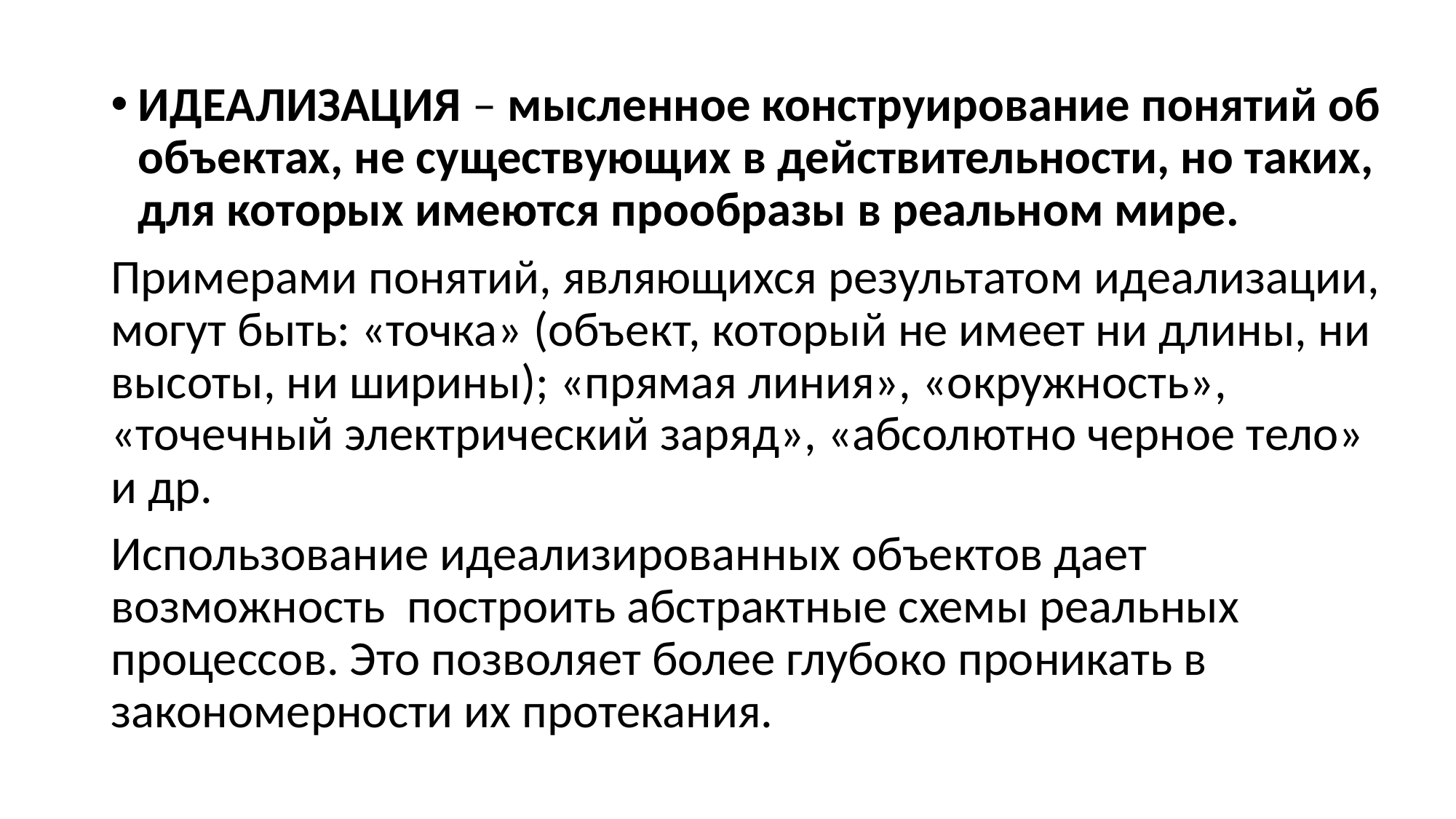

ИДЕАЛИЗАЦИЯ – мысленное конструирование понятий об объектах, не существующих в действительности, но таких, для которых имеются прообразы в реальном мире.
Примерами понятий, являющихся результатом идеализации, могут быть: «точка» (объект, который не имеет ни длины, ни высоты, ни ширины); «прямая линия», «окружность», «точечный электрический заряд», «абсолютно черное тело» и др.
Использование идеализированных объектов дает возможность  построить абстрактные схемы реальных процессов. Это позволяет более глубоко проникать в закономерности их протекания.